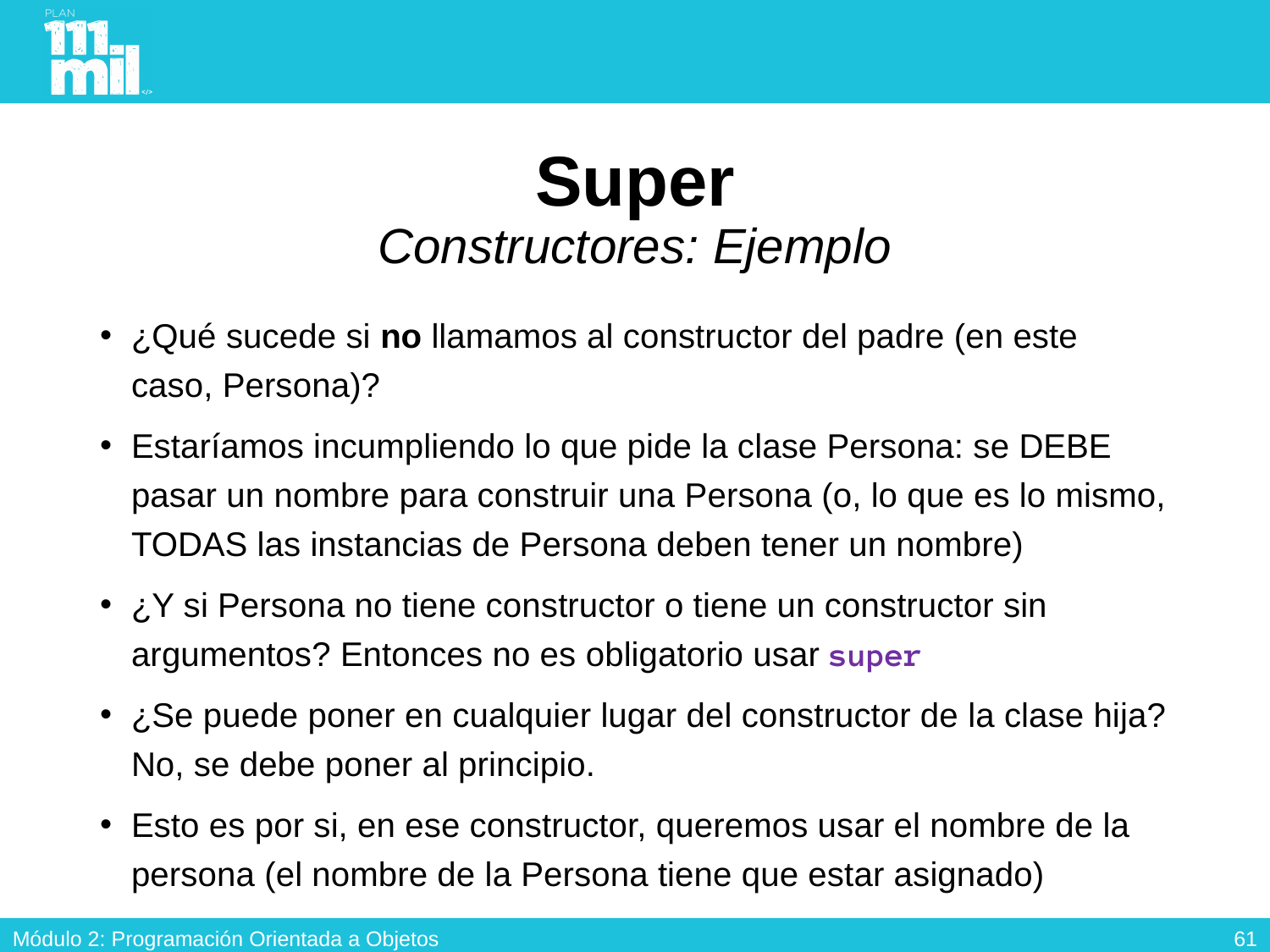

# Super Constructores: Ejemplo
¿Qué sucede si no llamamos al constructor del padre (en este caso, Persona)?
Estaríamos incumpliendo lo que pide la clase Persona: se DEBE pasar un nombre para construir una Persona (o, lo que es lo mismo, TODAS las instancias de Persona deben tener un nombre)
¿Y si Persona no tiene constructor o tiene un constructor sin argumentos? Entonces no es obligatorio usar super
¿Se puede poner en cualquier lugar del constructor de la clase hija? No, se debe poner al principio.
Esto es por si, en ese constructor, queremos usar el nombre de la persona (el nombre de la Persona tiene que estar asignado)
61
Módulo 2: Programación Orientada a Objetos